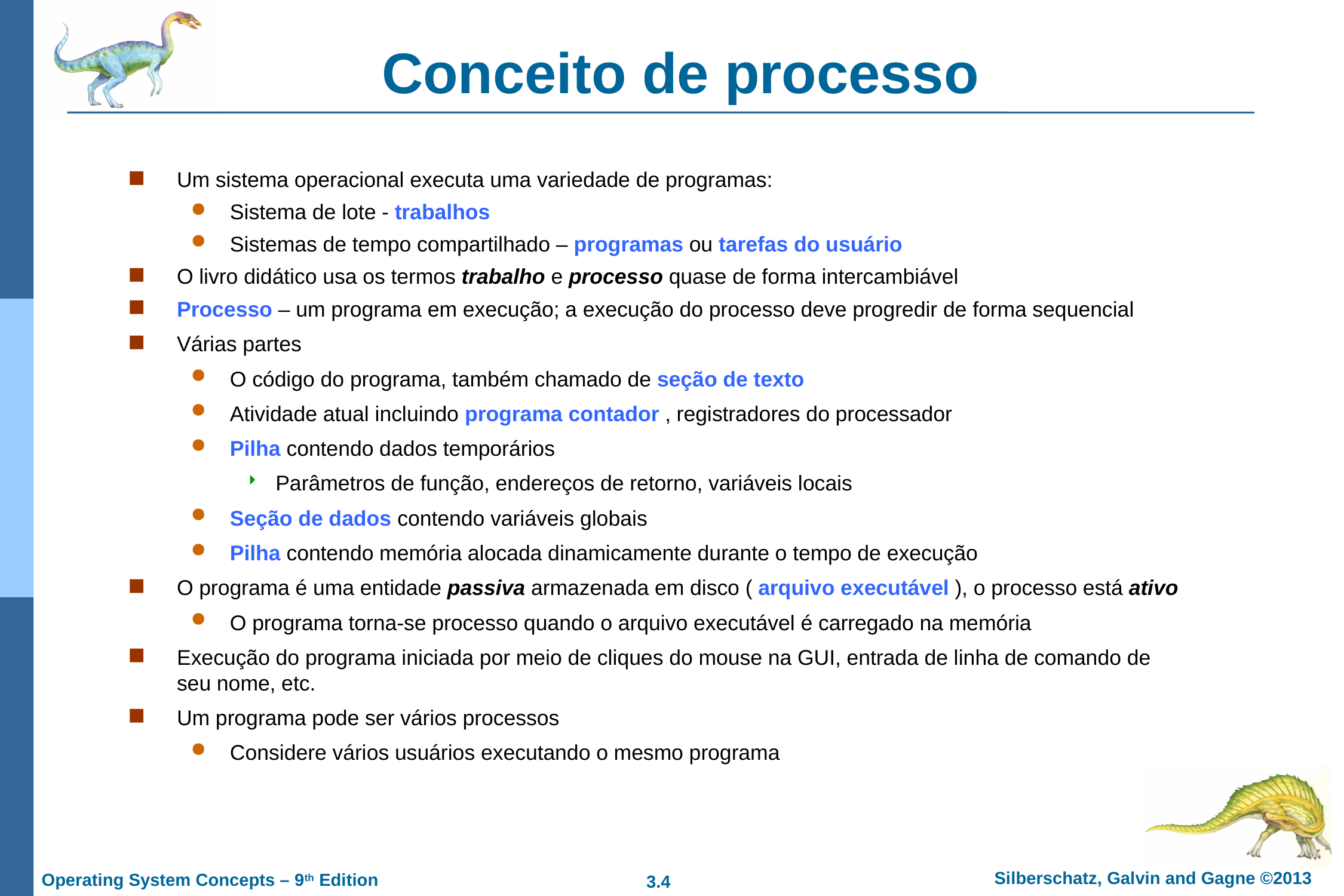

# Conceito de processo
Um sistema operacional executa uma variedade de programas:
Sistema de lote - trabalhos
Sistemas de tempo compartilhado – programas ou tarefas do usuário
O livro didático usa os termos trabalho e processo quase de forma intercambiável
Processo – um programa em execução; a execução do processo deve progredir de forma sequencial
Várias partes
O código do programa, também chamado de seção de texto
Atividade atual incluindo programa contador , registradores do processador
Pilha contendo dados temporários
Parâmetros de função, endereços de retorno, variáveis locais
Seção de dados contendo variáveis globais
Pilha contendo memória alocada dinamicamente durante o tempo de execução
O programa é uma entidade passiva armazenada em disco ( arquivo executável ), o processo está ativo
O programa torna-se processo quando o arquivo executável é carregado na memória
Execução do programa iniciada por meio de cliques do mouse na GUI, entrada de linha de comando de seu nome, etc.
Um programa pode ser vários processos
Considere vários usuários executando o mesmo programa